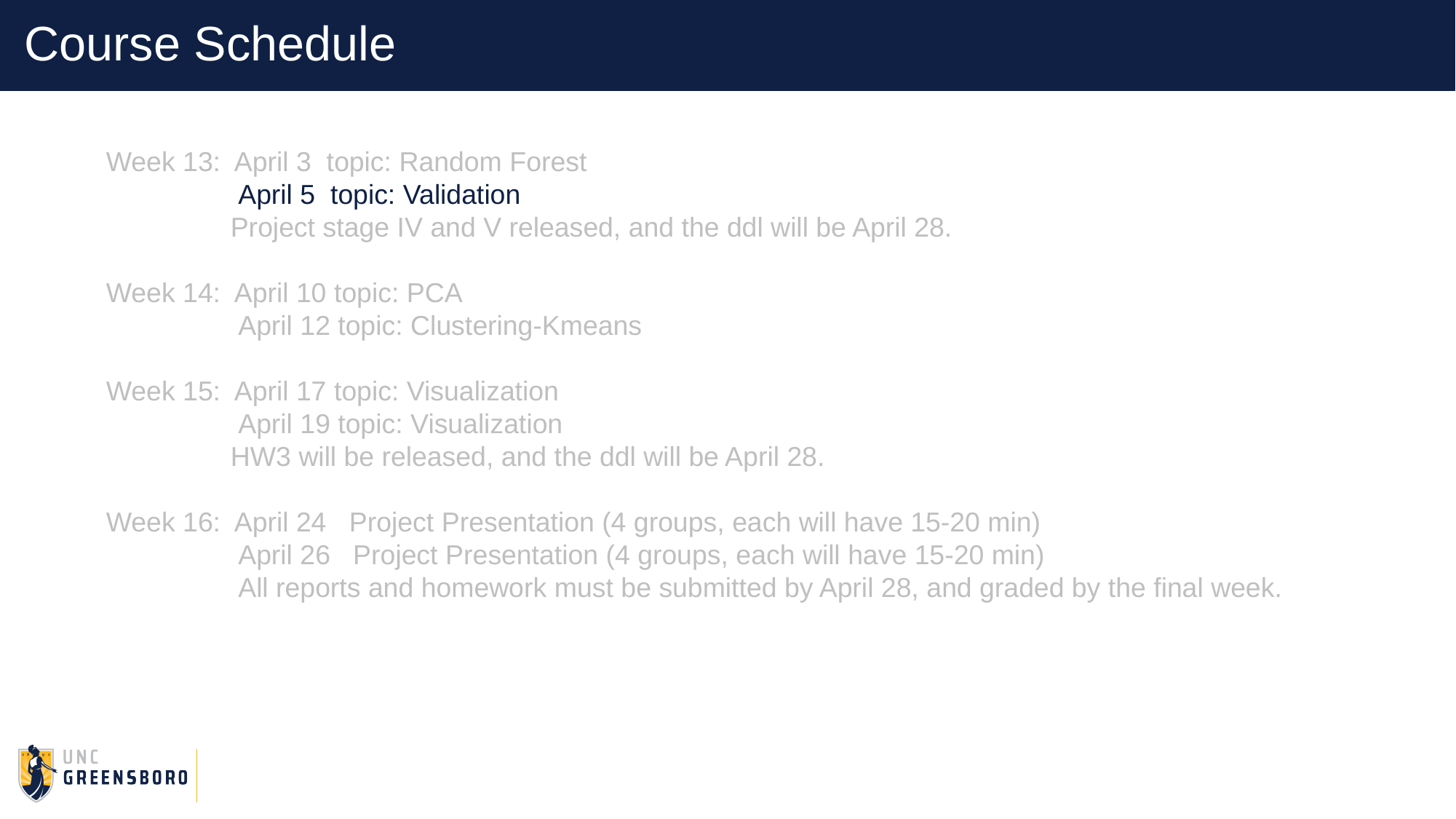

# Course Schedule
Week 13:  April 3  topic: Random Forest
	   April 5  topic: Validation
	  Project stage IV and V released, and the ddl will be April 28.

Week 14:  April 10 topic: PCA
	   April 12 topic: Clustering-Kmeans

Week 15:  April 17 topic: Visualization
	   April 19 topic: Visualization
	  HW3 will be released, and the ddl will be April 28.

Week 16:  April 24   Project Presentation (4 groups, each will have 15-20 min)
	   April 26   Project Presentation (4 groups, each will have 15-20 min)
	   All reports and homework must be submitted by April 28, and graded by the final week.